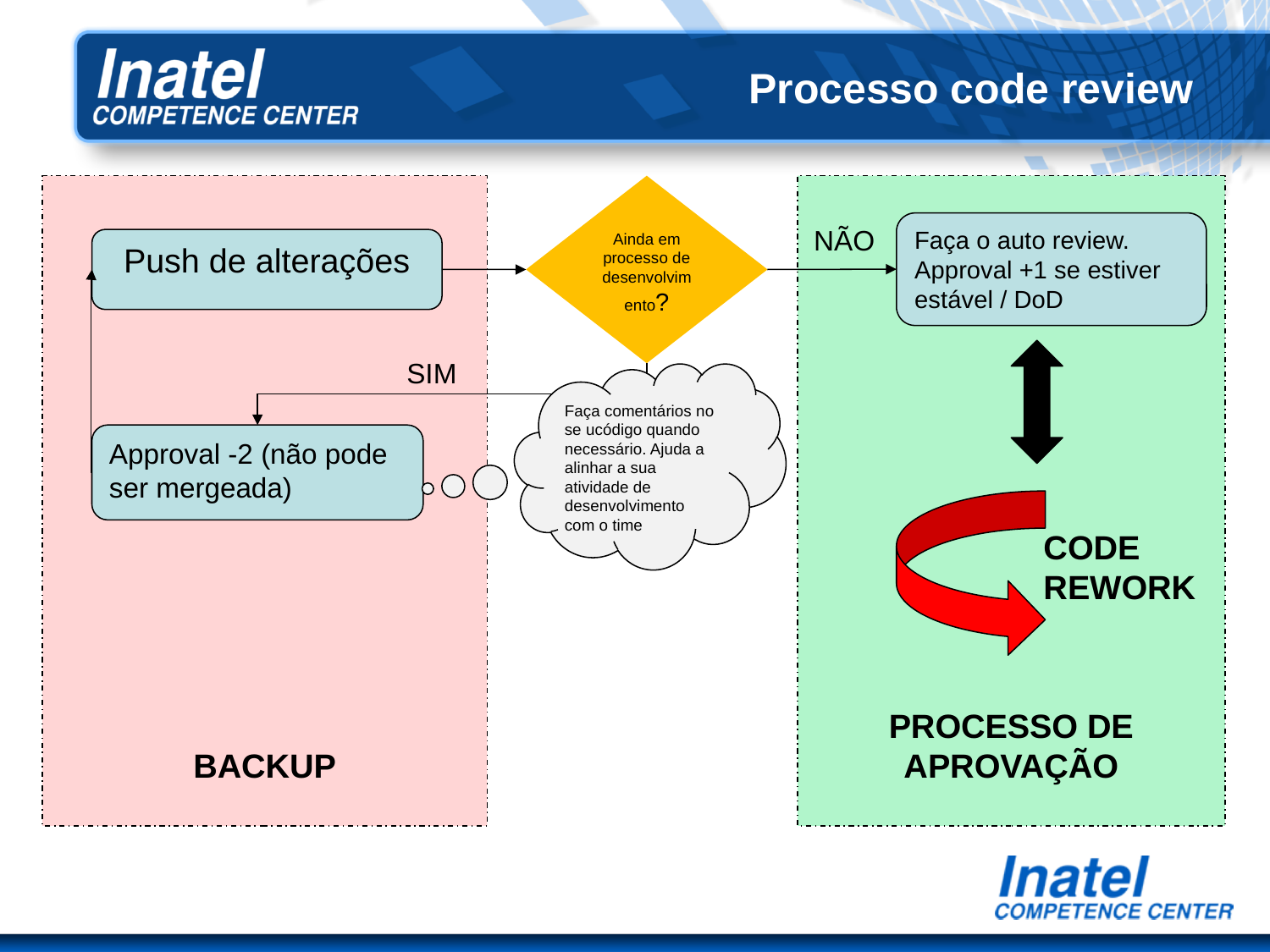

# Processo code review

BACKUP
Ainda em processo de desenvolvimento?

PROCESSO DE APROVAÇÃO
Faça o auto review. Approval +1 se estiver estável / DoD
NÃO
Push de alterações

SIM
Faça comentários no se ucódigo quando necessário. Ajuda a alinhar a sua atividade de desenvolvimento com o time
Approval -2 (não pode ser mergeada)

CODE
REWORK